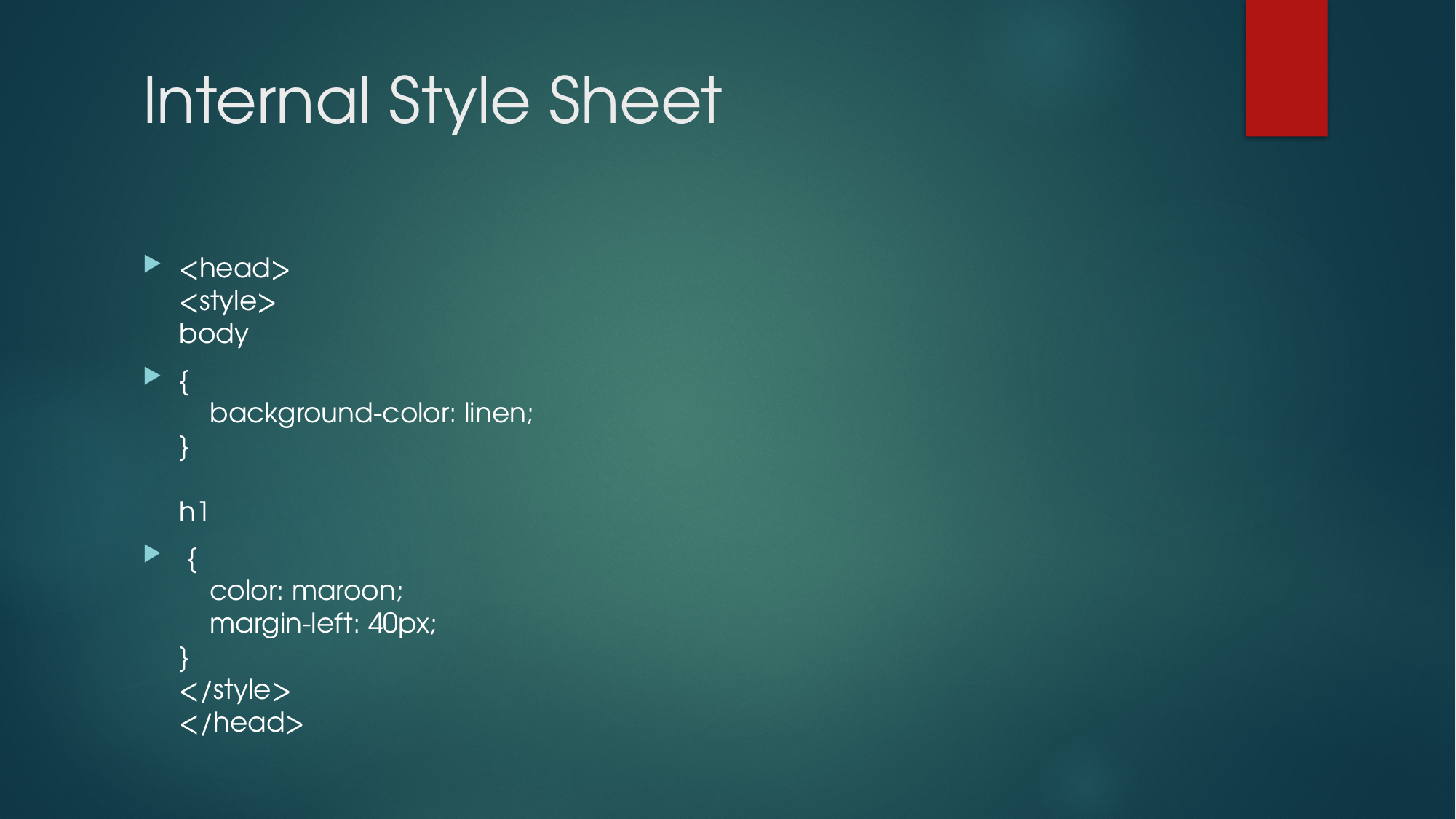

# Internal Style Sheet
<head>
<style>
body
{
    background-color: linen;
}
h1
 {
    color: maroon;
    margin-left: 40px;
} 
</style>
</head>